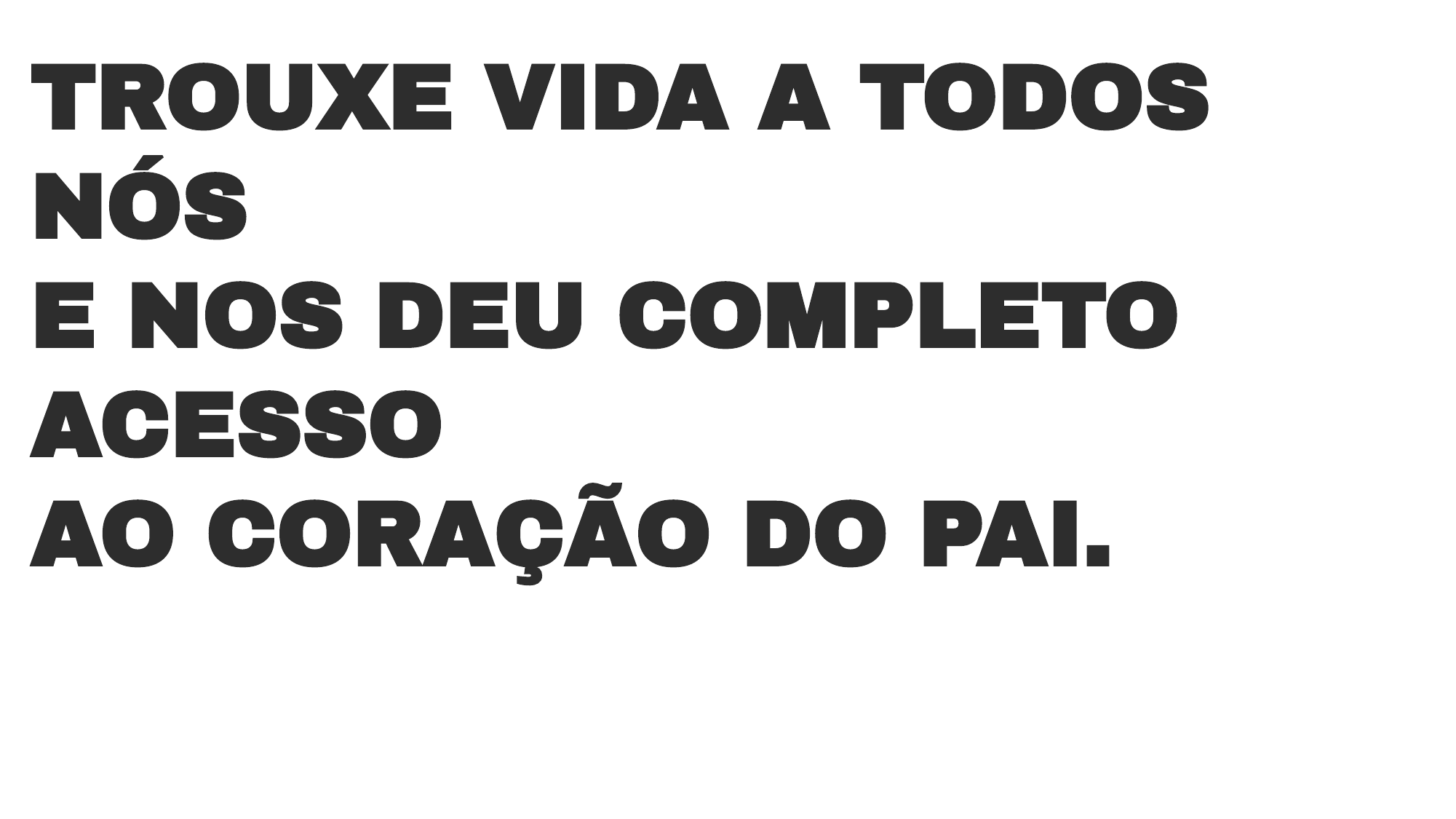

TROUXE VIDA A TODOS NÓS
E NOS DEU COMPLETO ACESSO
AO CORAÇÃO DO PAI.